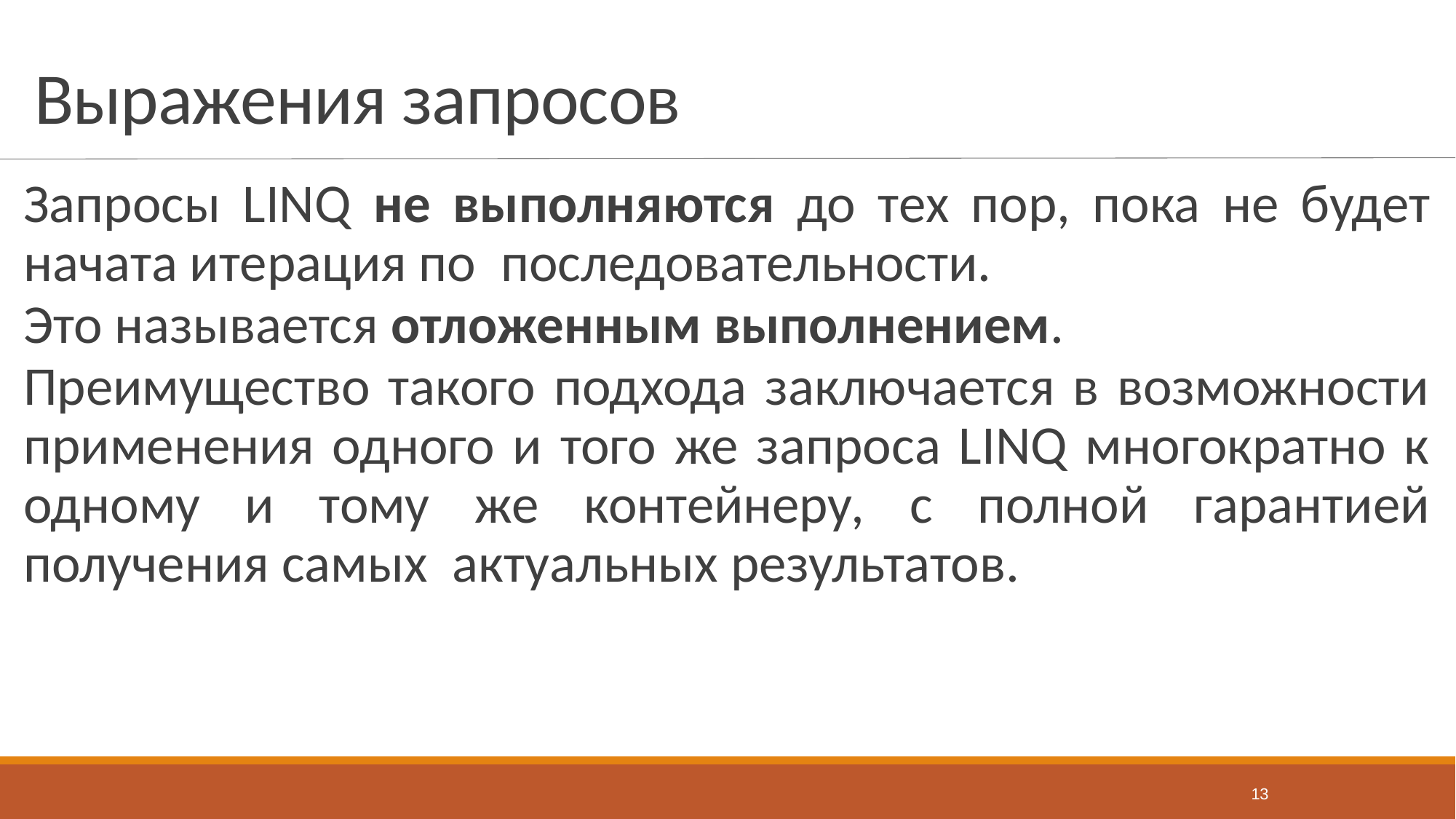

# Выражения запросов
Запросы LINQ не выполняются до тех пор, пока не будет начата итерация по  последовательности.
Это называется отложенным выполнением.
Преимущество такого подхода заключается в возможности применения одного и того же запроса LINQ многократно к одному и тому же контейнеру, с полной гарантией получения самых  актуальных результатов.
13